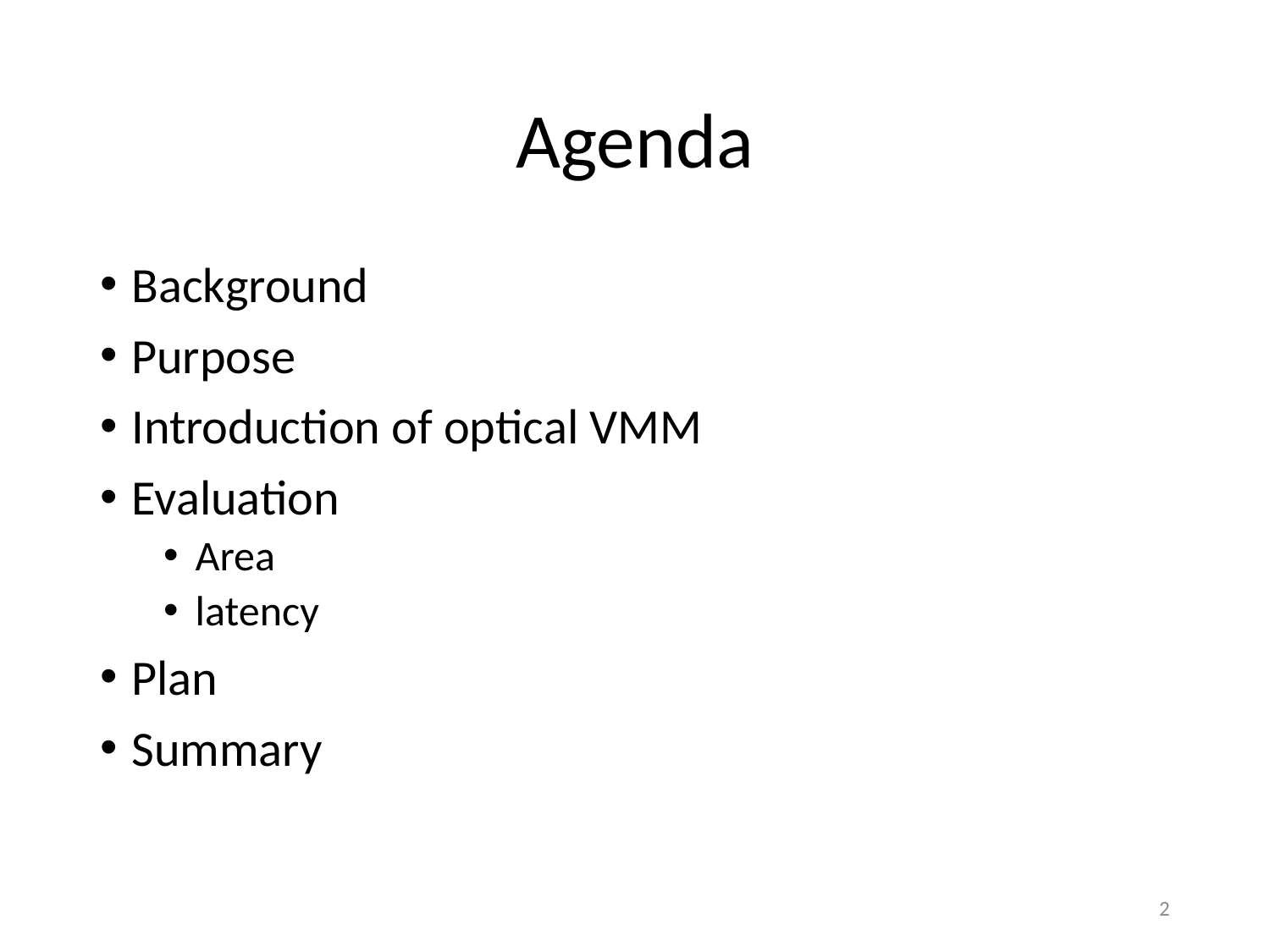

# Agenda
Background
Purpose
Introduction of optical VMM
Evaluation
Area
latency
Plan
Summary
2